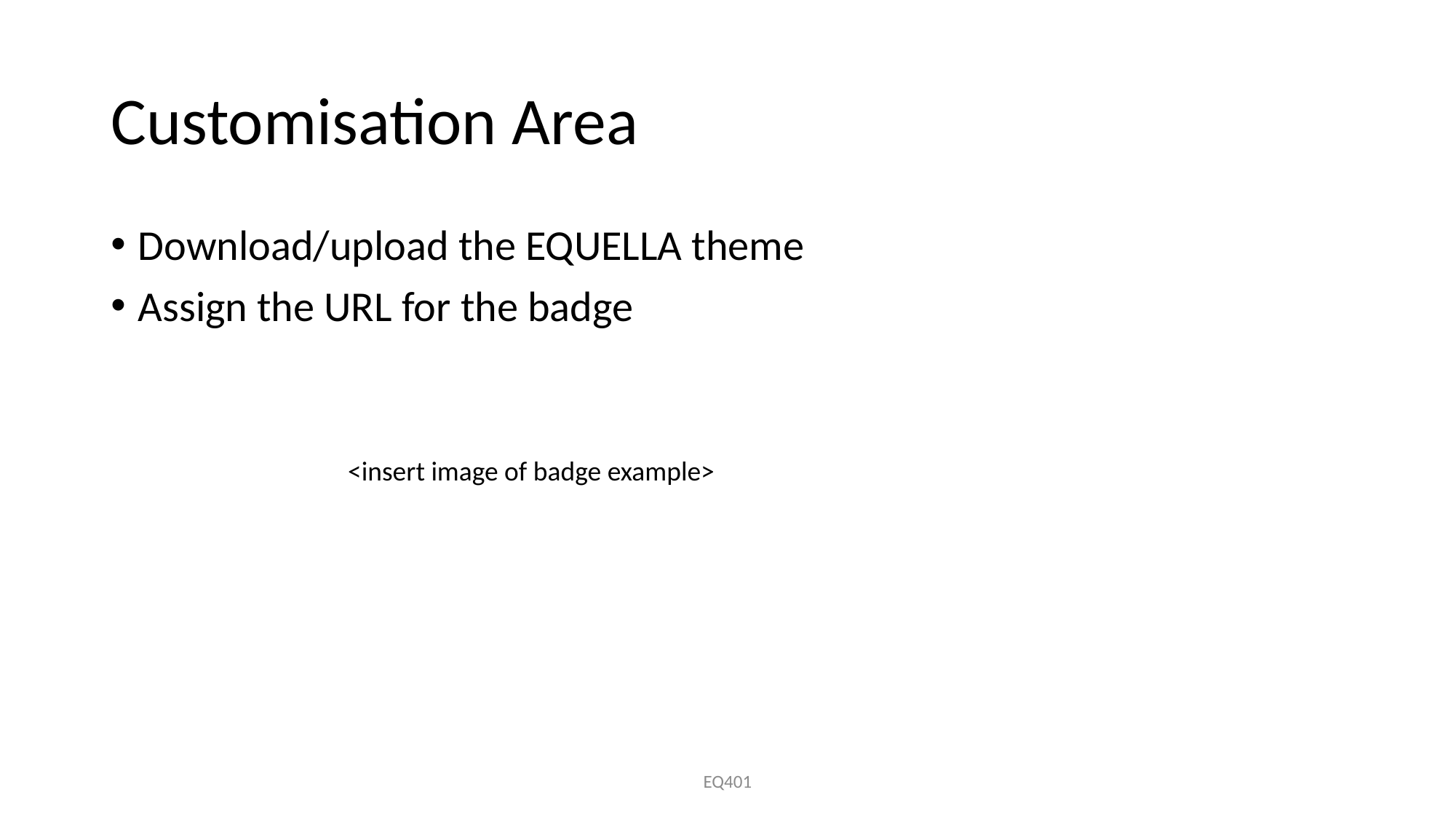

# Customisation Area
Download/upload the EQUELLA theme
Assign the URL for the badge
<insert image of badge example>
EQ401